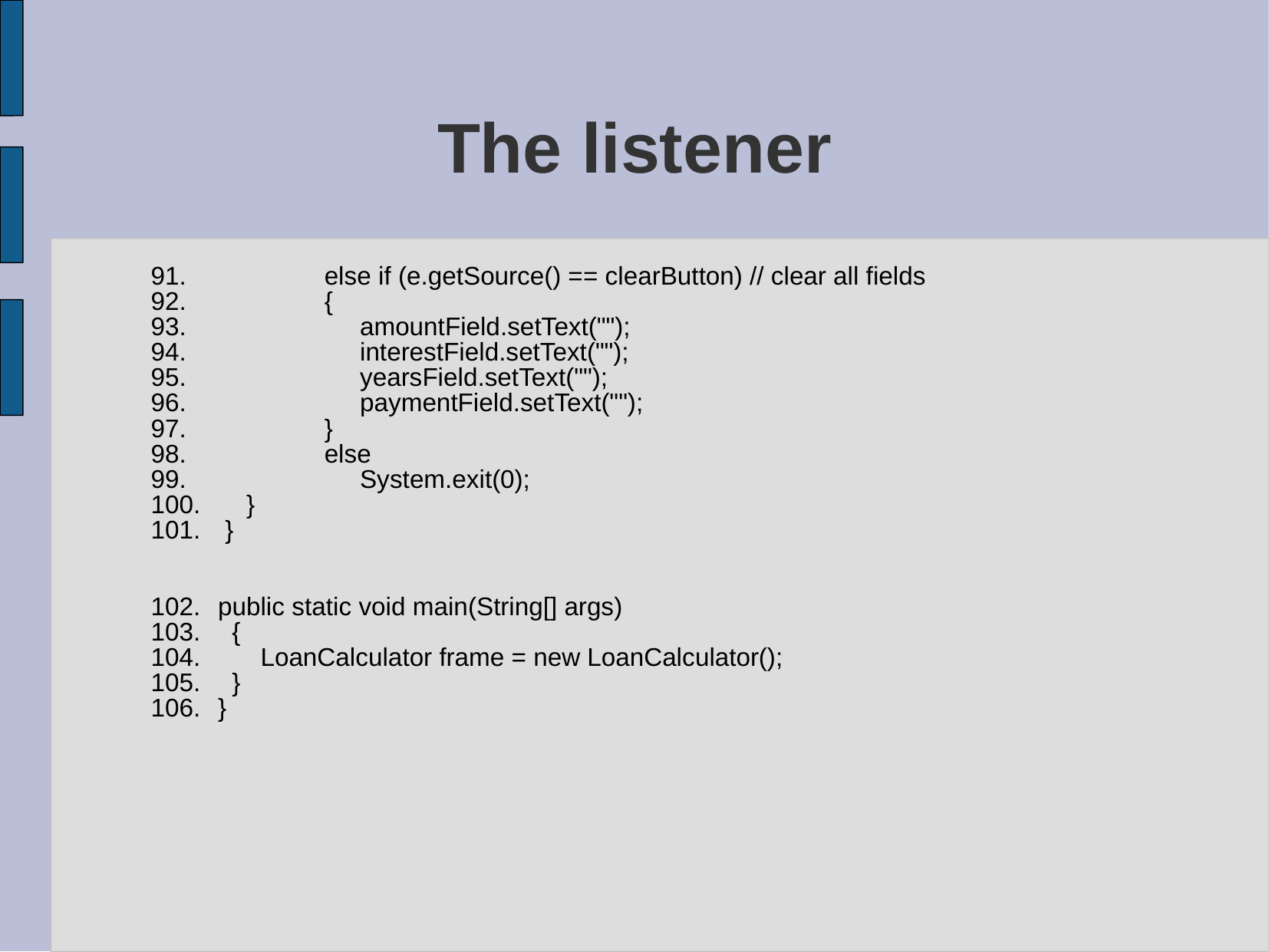

# The listener
               else if (e.getSource() == clearButton) // clear all fields
               {
                    amountField.setText("");
                    interestField.setText("");
                    yearsField.setText("");
                    paymentField.setText("");
               }
               else
                    System.exit(0);
    }
 }

public static void main(String[] args)
  {
      LoanCalculator frame = new LoanCalculator();
  }
}